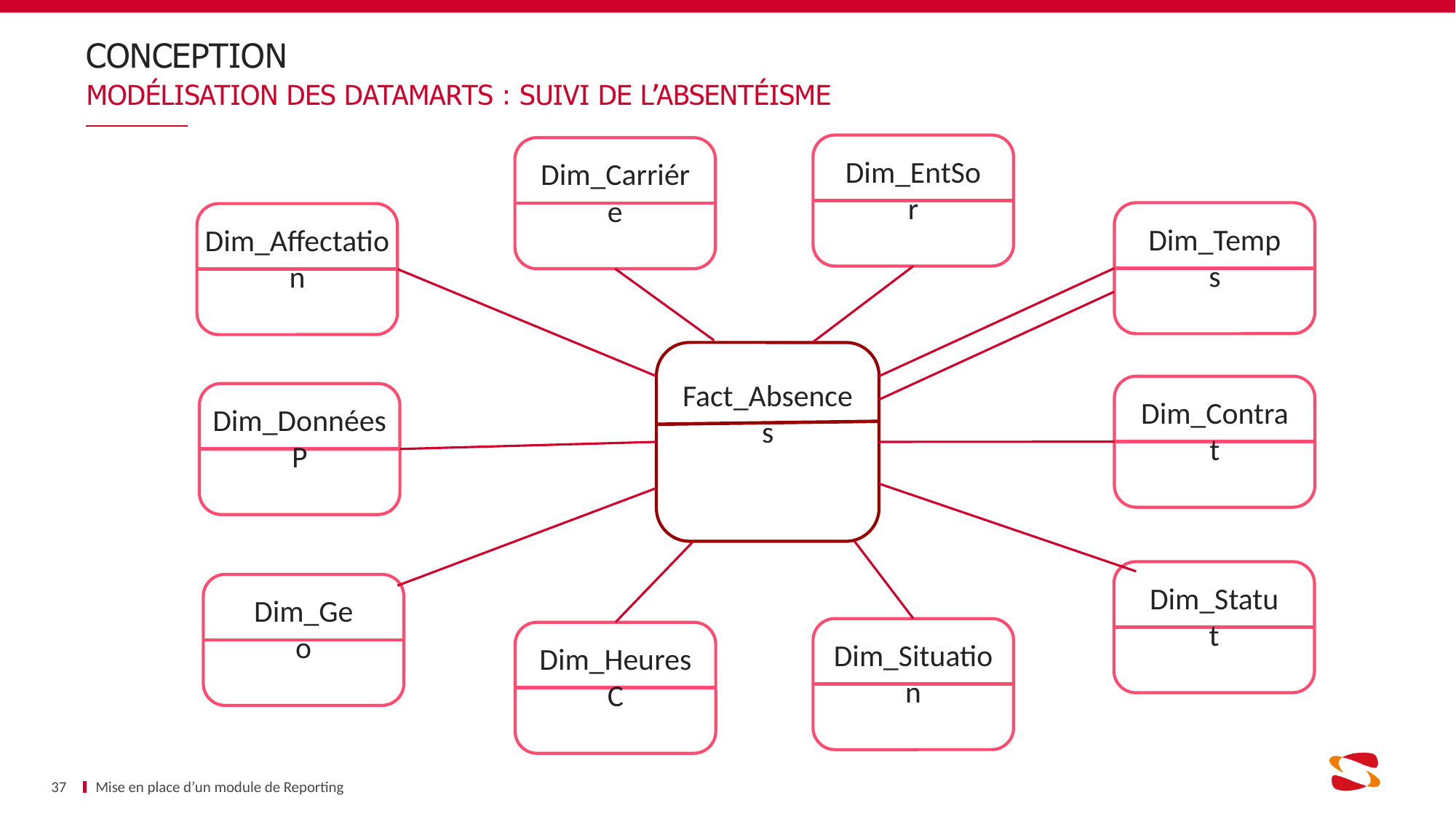

# Conception
Modélisation des DataMarts : Suivi de l’absentéisme

Dim_EntSor
Dim_Carriére

Dim_Temps
Dim_Affectation

Fact_Absences

Dim_Contrat
Dim_DonnéesP

Dim_Statut

Dim_Geo

Dim_Situation
Dim_HeuresC
37
Mise en place d’un module de Reporting